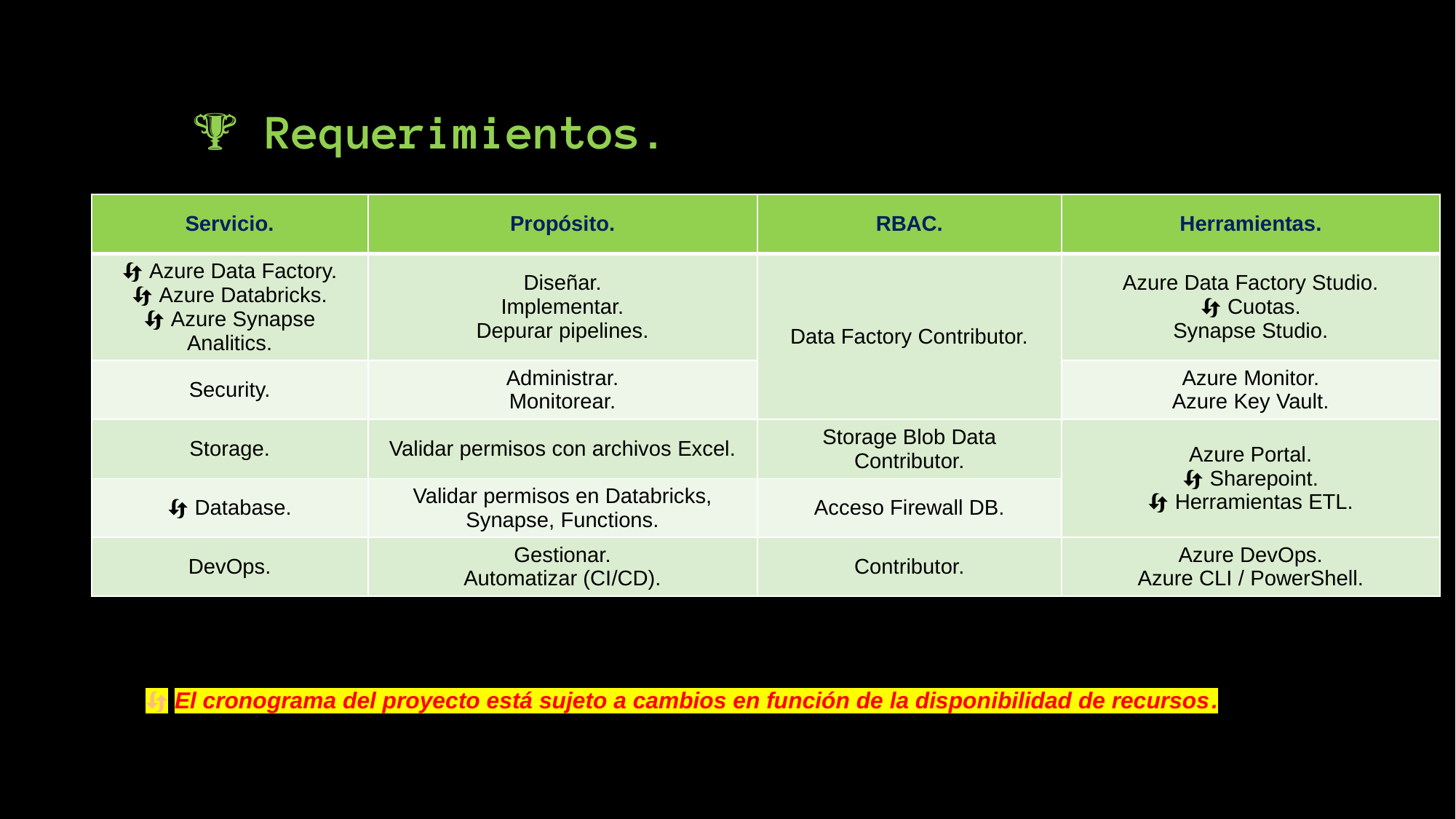

# 🏆 Requerimientos.
| Servicio. | Propósito. | RBAC. | Herramientas. |
| --- | --- | --- | --- |
| 🔄 Azure Data Factory. 🔄 Azure Databricks. 🔄 Azure Synapse Analitics. | Diseñar. Implementar. Depurar pipelines. | Data Factory Contributor. | Azure Data Factory Studio. 🔄 Cuotas. Synapse Studio. |
| Security. | Administrar. Monitorear. | Data Factory Contributor. | Azure Monitor. Azure Key Vault. |
| Storage. | Validar permisos con archivos Excel. | Storage Blob Data Contributor. | Azure Portal. 🔄 Sharepoint. 🔄 Herramientas ETL. |
| 🔄 Database. | Validar permisos en Databricks, Synapse, Functions. | Acceso Firewall DB. | Análisis detallado de impacto. |
| DevOps. | Gestionar. Automatizar (CI/CD). | Contributor. | Azure DevOps. Azure CLI / PowerShell. |
🔄 El cronograma del proyecto está sujeto a cambios en función de la disponibilidad de recursos.